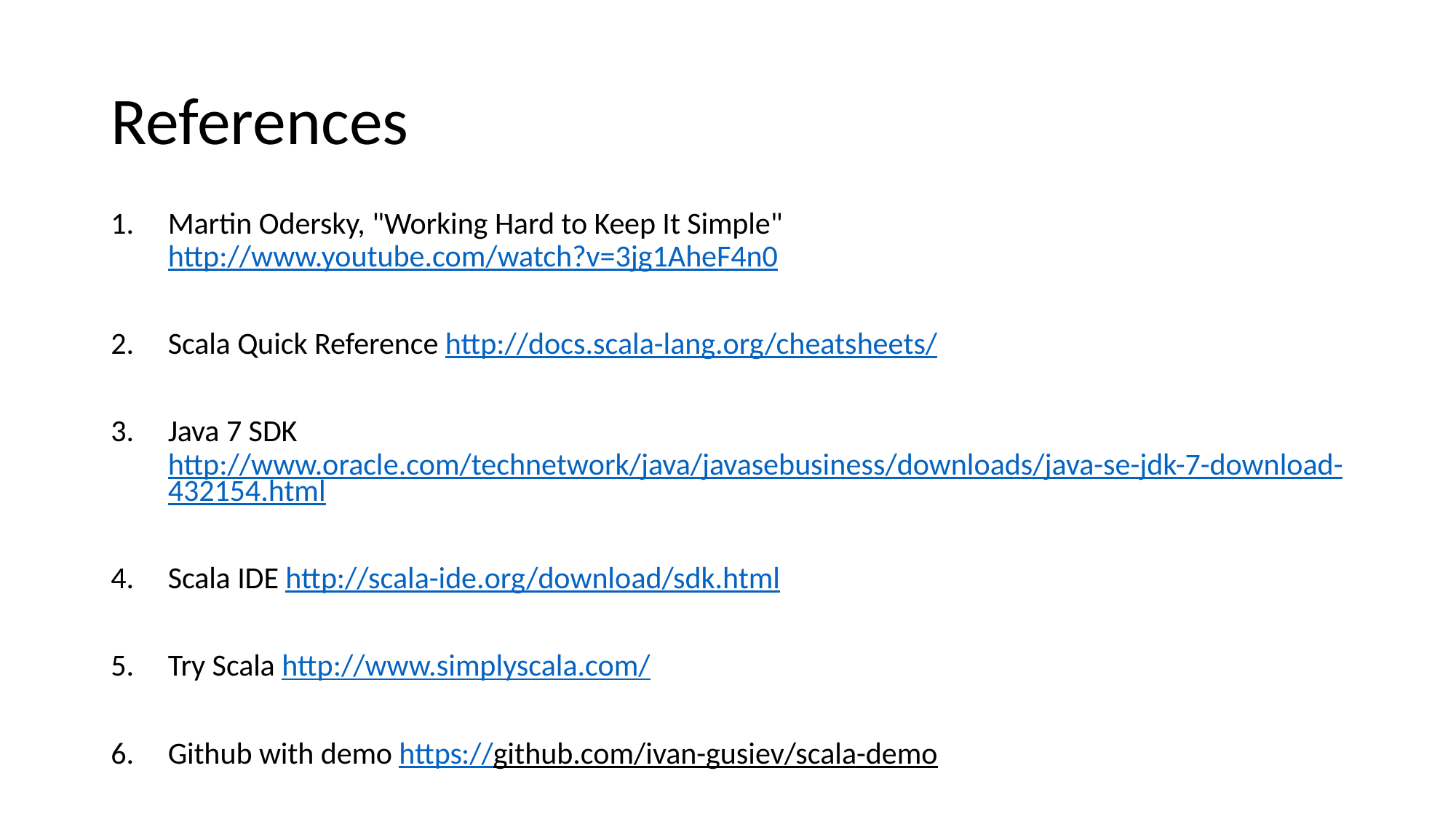

# References
Martin Odersky, "Working Hard to Keep It Simple" http://www.youtube.com/watch?v=3jg1AheF4n0

Scala Quick Reference http://docs.scala-lang.org/cheatsheets/

Java 7 SDK http://www.oracle.com/technetwork/java/javasebusiness/downloads/java-se-jdk-7-download-432154.html

Scala IDE http://scala-ide.org/download/sdk.html

Try Scala http://www.simplyscala.com/

Github with demo https://github.com/ivan-gusiev/scala-demo